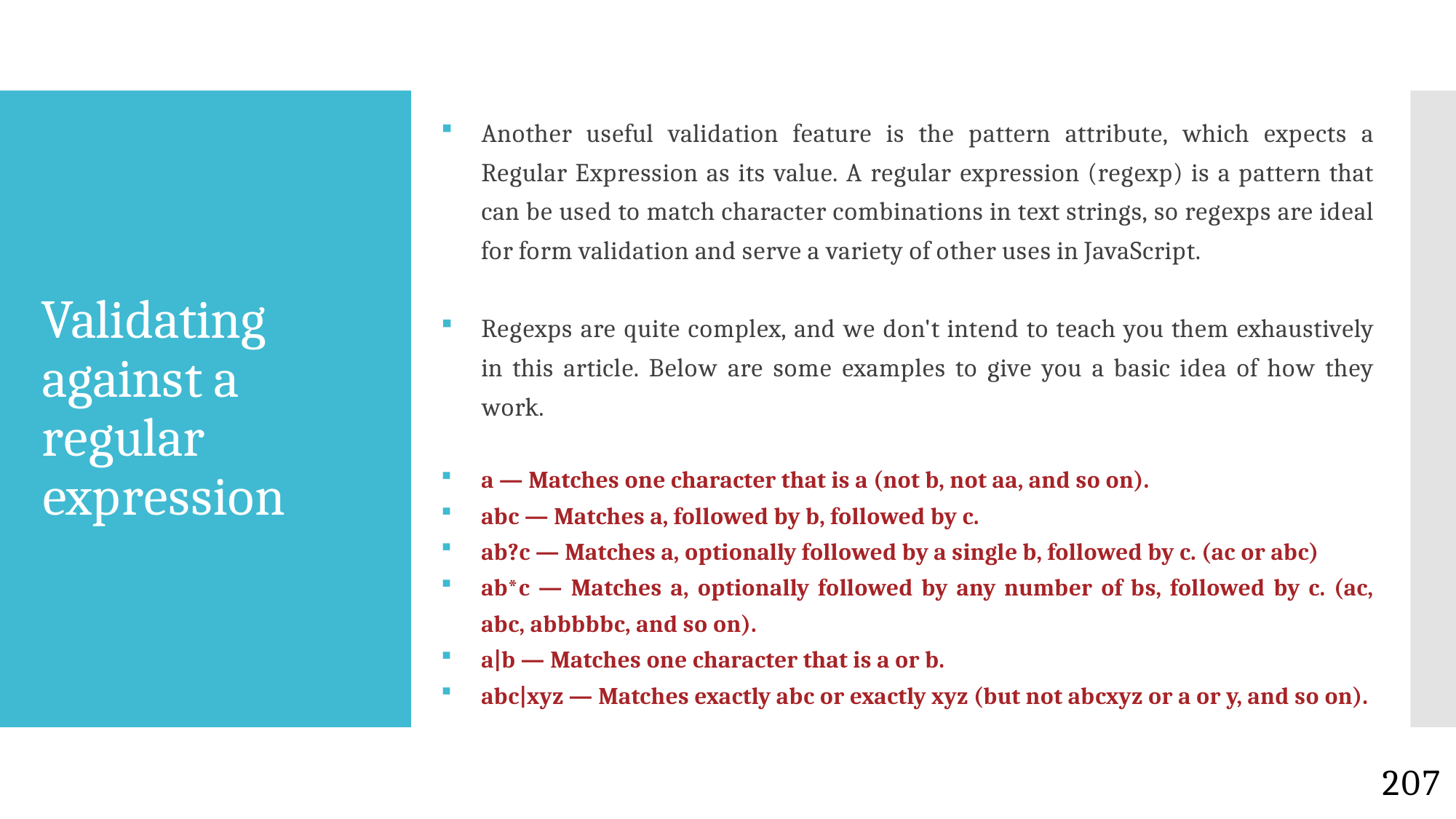

Another useful validation feature is the pattern attribute, which expects a Regular Expression as its value. A regular expression (regexp) is a pattern that can be used to match character combinations in text strings, so regexps are ideal for form validation and serve a variety of other uses in JavaScript.

Regexps are quite complex, and we don't intend to teach you them exhaustively in this article. Below are some examples to give you a basic idea of how they work.

a — Matches one character that is a (not b, not aa, and so on).
abc — Matches a, followed by b, followed by c.
ab?c — Matches a, optionally followed by a single b, followed by c. (ac or abc)
ab*c — Matches a, optionally followed by any number of bs, followed by c. (ac, abc, abbbbbc, and so on).
a|b — Matches one character that is a or b.
abc|xyz — Matches exactly abc or exactly xyz (but not abcxyz or a or y, and so on).
# Validating against a regular expression
207